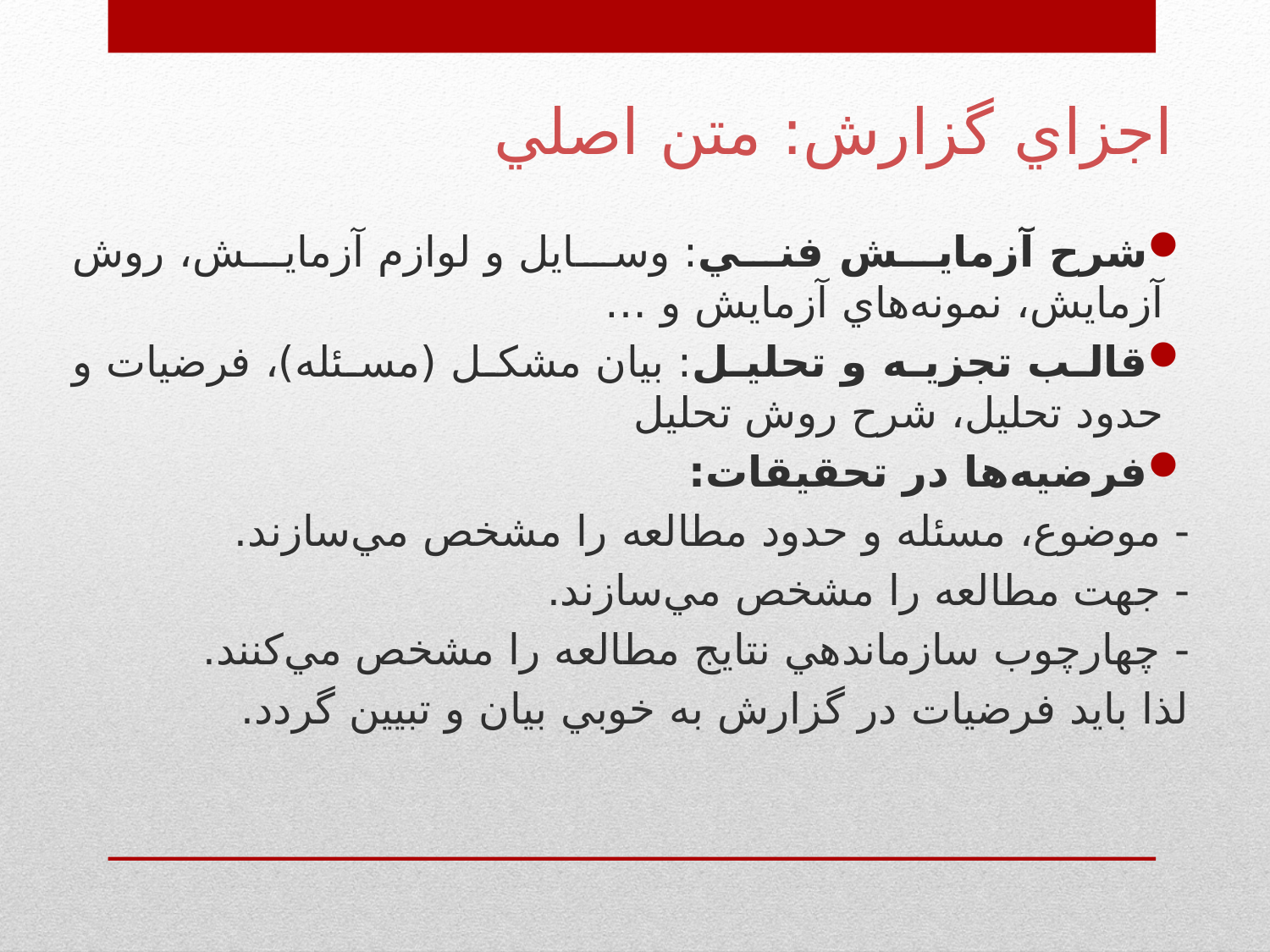

# اجزاي گزارش: متن اصلي
شرح آزمايش فني: وسايل و لوازم آزمايش، روش آزمايش، نمونه‌هاي آزمايش و …
قالب تجزيه و تحليل: بيان مشكل (مسئله)، فرضيات و حدود تحليل، شرح روش تحليل
فرضيه‌ها در تحقيقات:
- موضوع، مسئله و حدود مطالعه را مشخص مي‌سازند.
- جهت مطالعه را مشخص مي‌سازند.
- چهارچوب سازماندهي نتايج مطالعه را مشخص مي‌کنند.
لذا بايد فرضيات در گزارش به خوبي بيان و تبيين گردد.